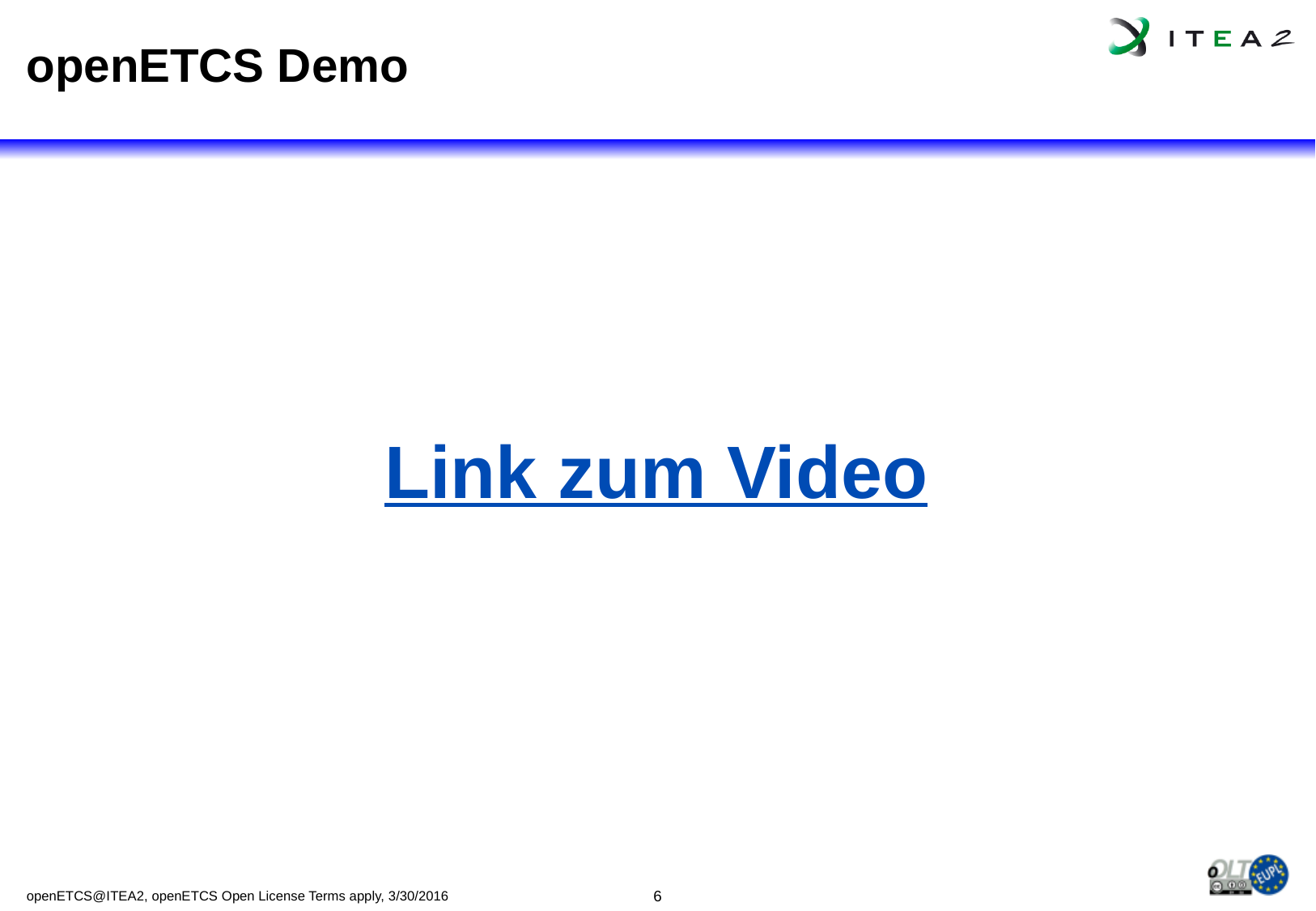

# openETCS Demo
Link zum Video
openETCS@ITEA2, openETCS Open License Terms apply, 3/30/2016
6